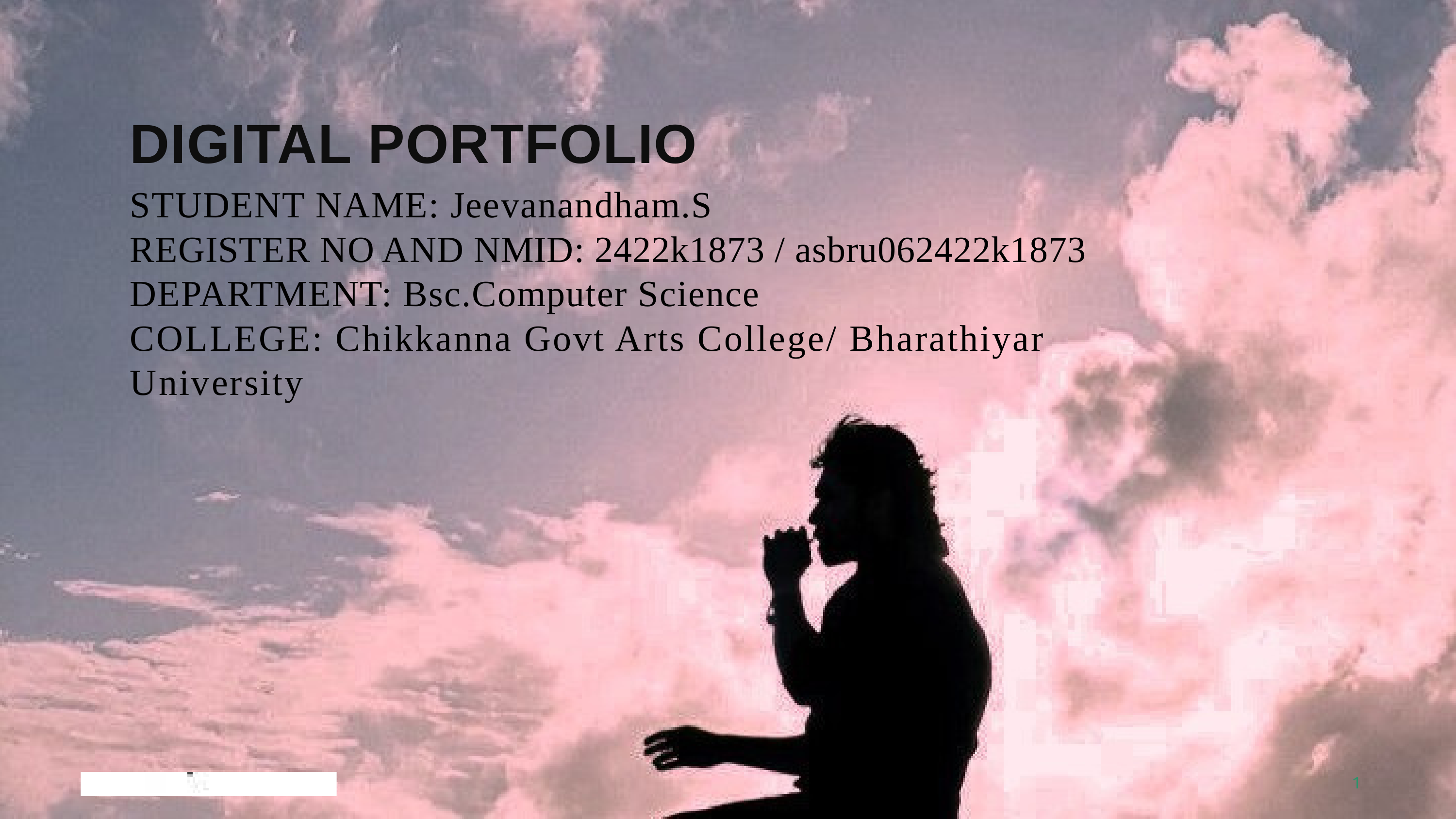

DIGITAL PORTFOLIO
STUDENT NAME: Jeevanandham.S
REGISTER NO AND NMID: 2422k1873 / asbru062422k1873
DEPARTMENT: Bsc.Computer Science
COLLEGE: Chikkanna Govt Arts College/ Bharathiyar University
1